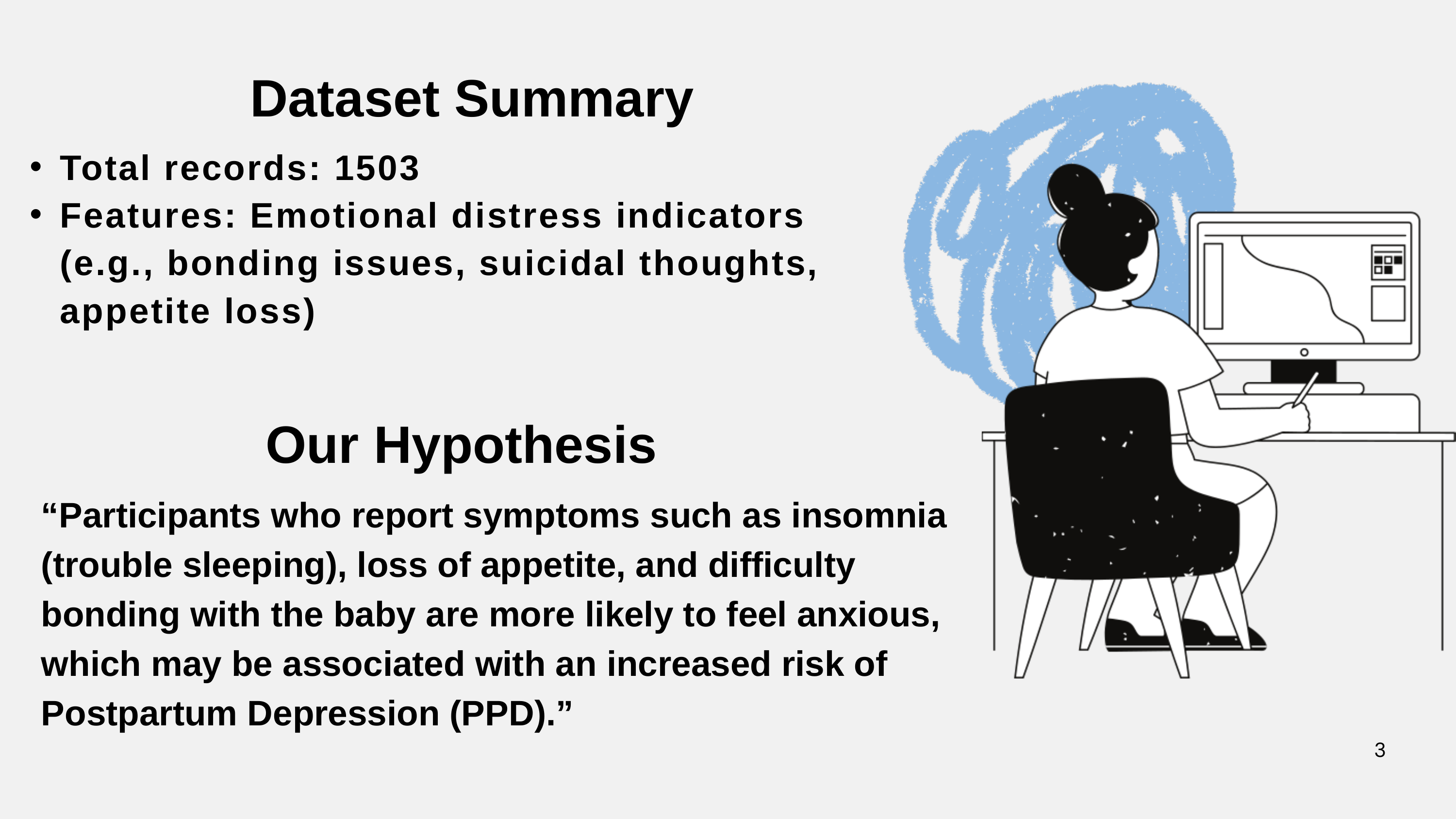

Dataset Summary

Total records: 1503
Features: Emotional distress indicators (e.g., bonding issues, suicidal thoughts, appetite loss)

Our Hypothesis
“Participants who report symptoms such as insomnia (trouble sleeping), loss of appetite, and difficulty bonding with the baby are more likely to feel anxious, which may be associated with an increased risk of Postpartum Depression (PPD).”
3